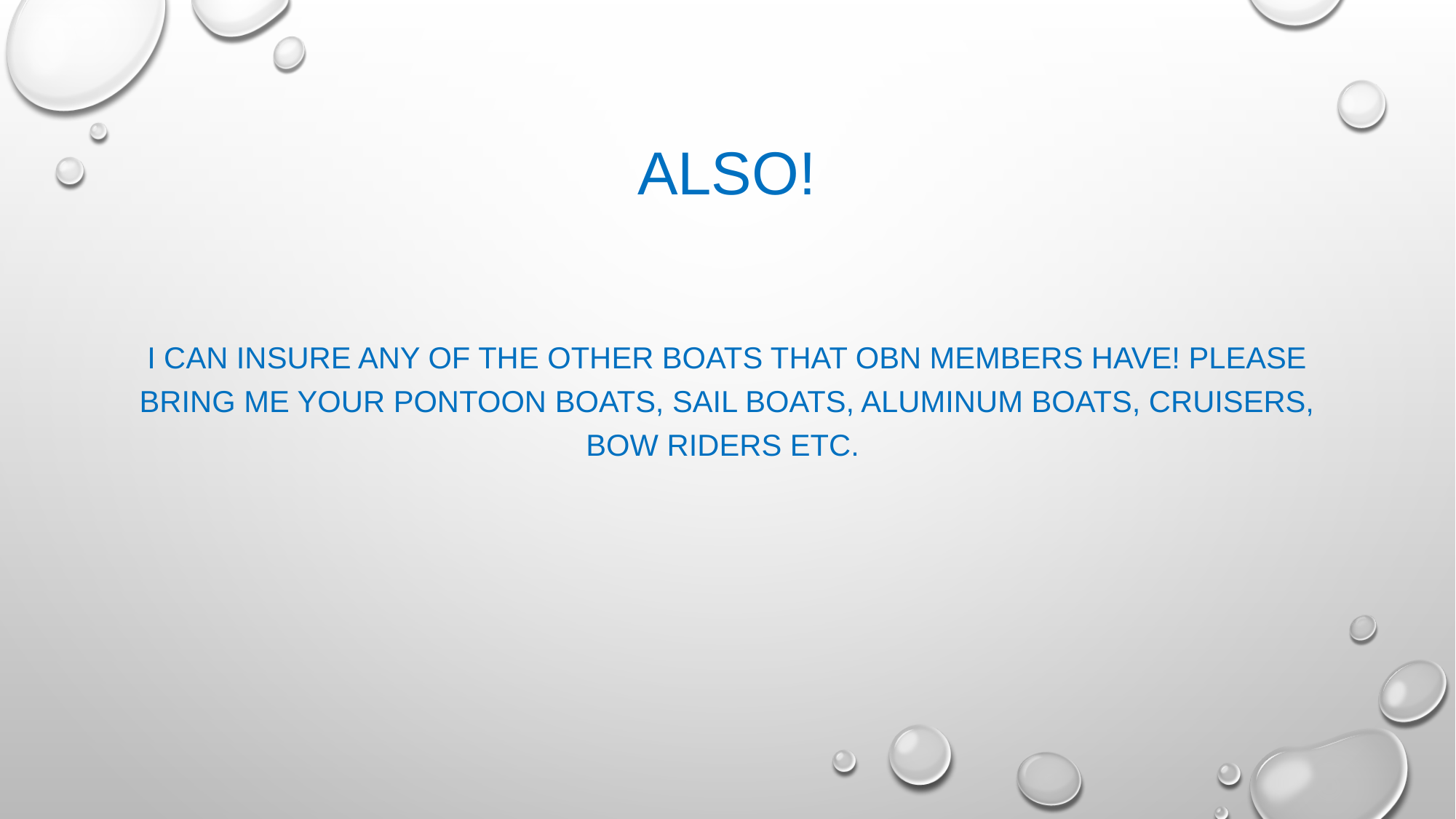

# ALSO!
I can insure any of the other boats that OBN members have! Please bring me your pontoon boats, sail boats, aluminum boats, cruisers, bow riders etc.